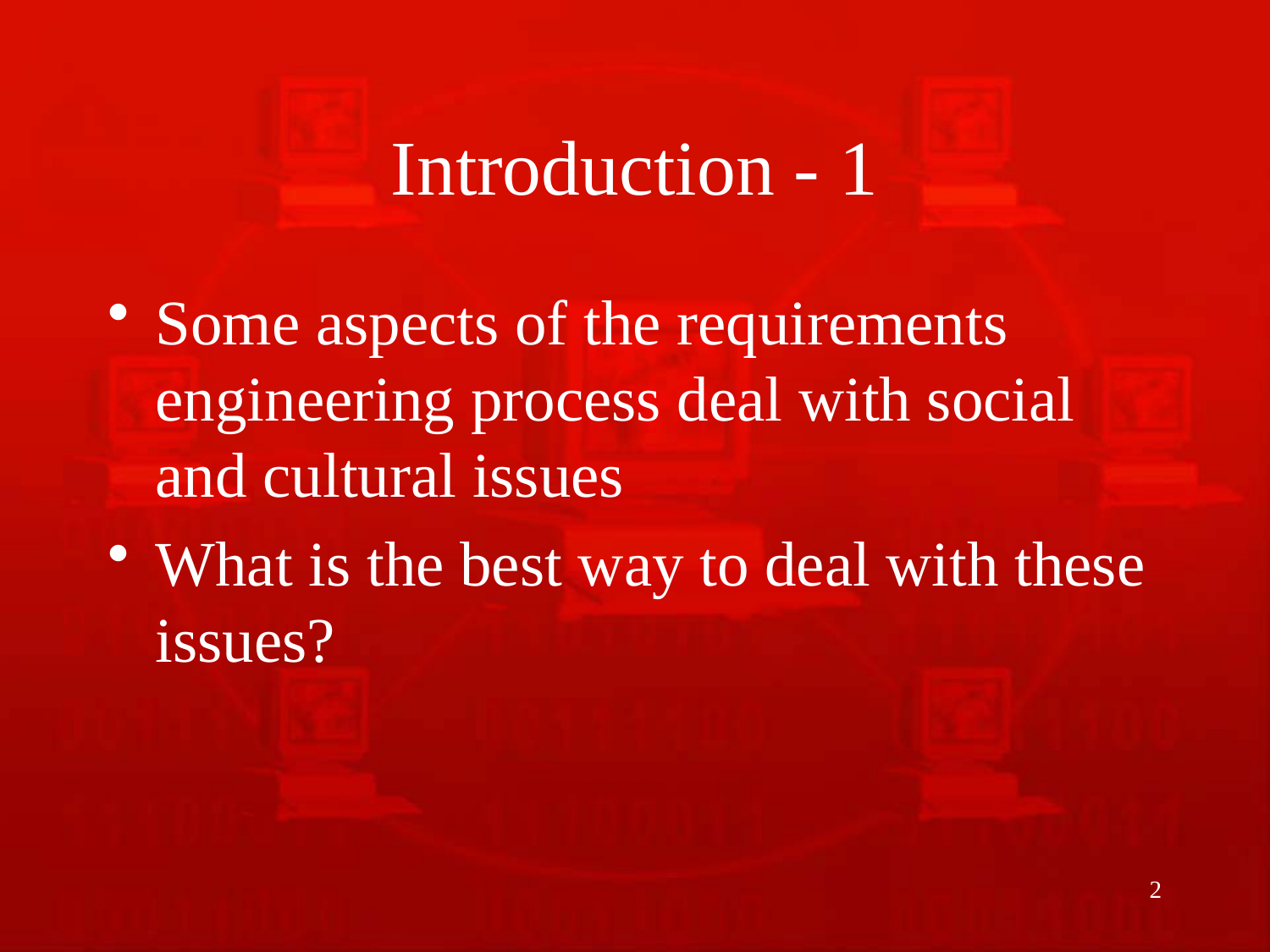

# Introduction - 1
Some aspects of the requirements engineering process deal with social and cultural issues
What is the best way to deal with these issues?
2